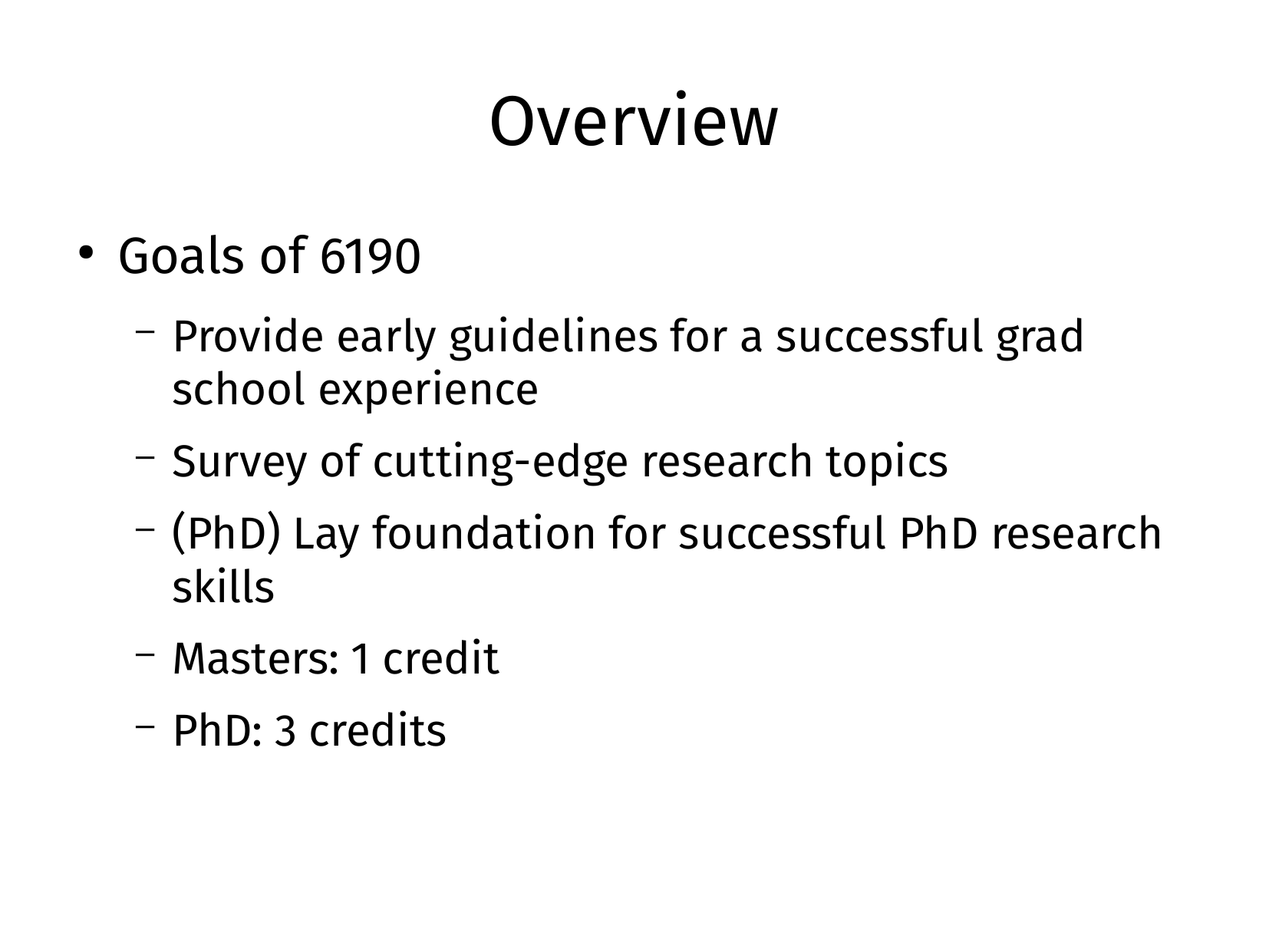

# Overview
Goals of 6190
Provide early guidelines for a successful grad school experience
Survey of cutting-edge research topics
(PhD) Lay foundation for successful PhD research skills
Masters: 1 credit
PhD: 3 credits